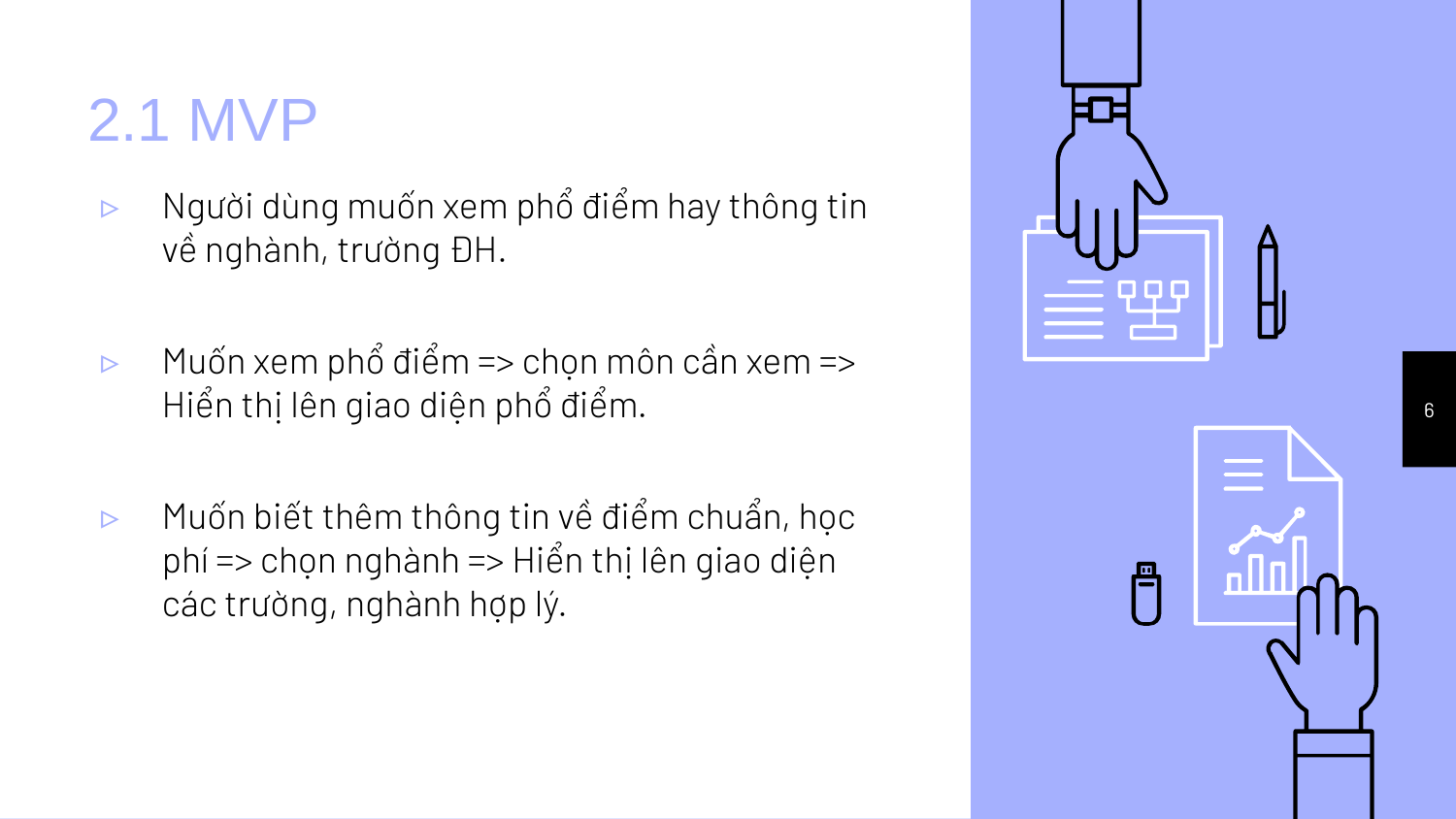

# 2.1 MVP
Người dùng muốn xem phổ điểm hay thông tin về nghành, trường ĐH.

Muốn xem phổ điểm => chọn môn cần xem => Hiển thị lên giao diện phổ điểm.

Muốn biết thêm thông tin về điểm chuẩn, học phí => chọn nghành => Hiển thị lên giao diện các trường, nghành hợp lý.
6